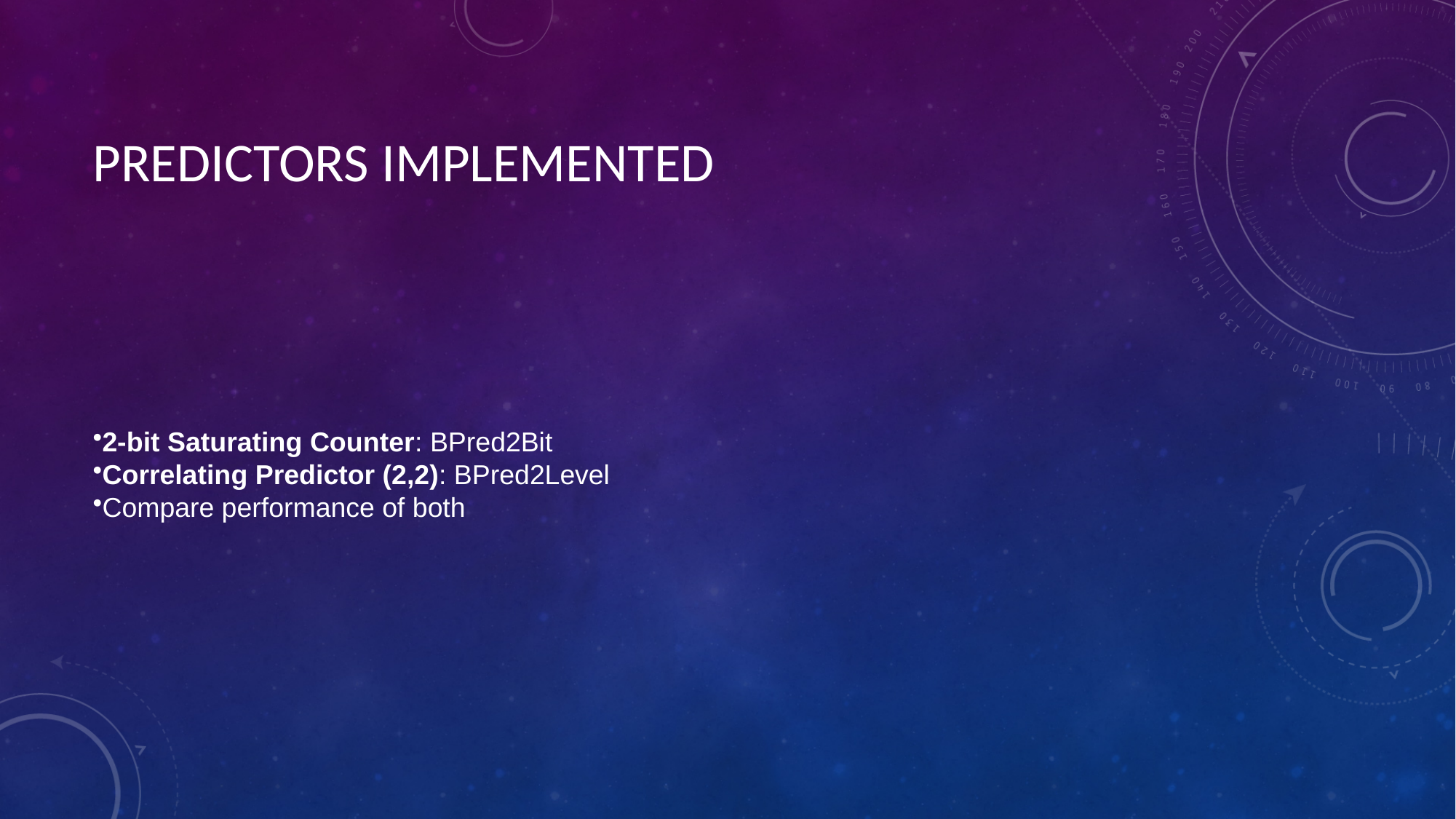

# Predictors Implemented
2-bit Saturating Counter: BPred2Bit
Correlating Predictor (2,2): BPred2Level
Compare performance of both